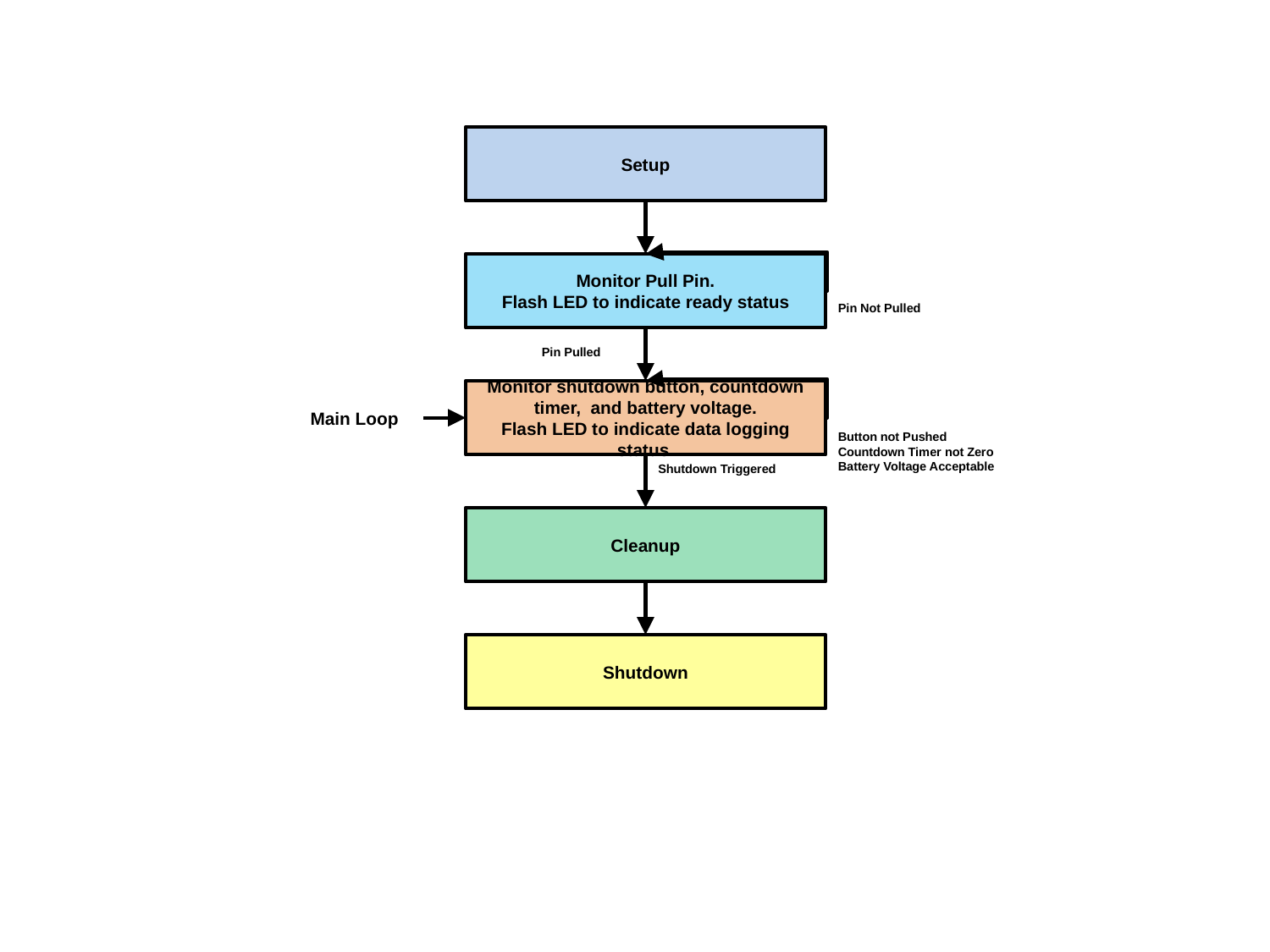

Setup
Monitor Pull Pin.
Flash LED to indicate ready status
Pin Not Pulled
Pin Pulled
Main Loop
Monitor shutdown button, countdown timer,  and battery voltage.
Flash LED to indicate data logging status.
Button not Pushed
Countdown Timer not Zero
Battery Voltage Acceptable
Shutdown Triggered
Cleanup
Shutdown